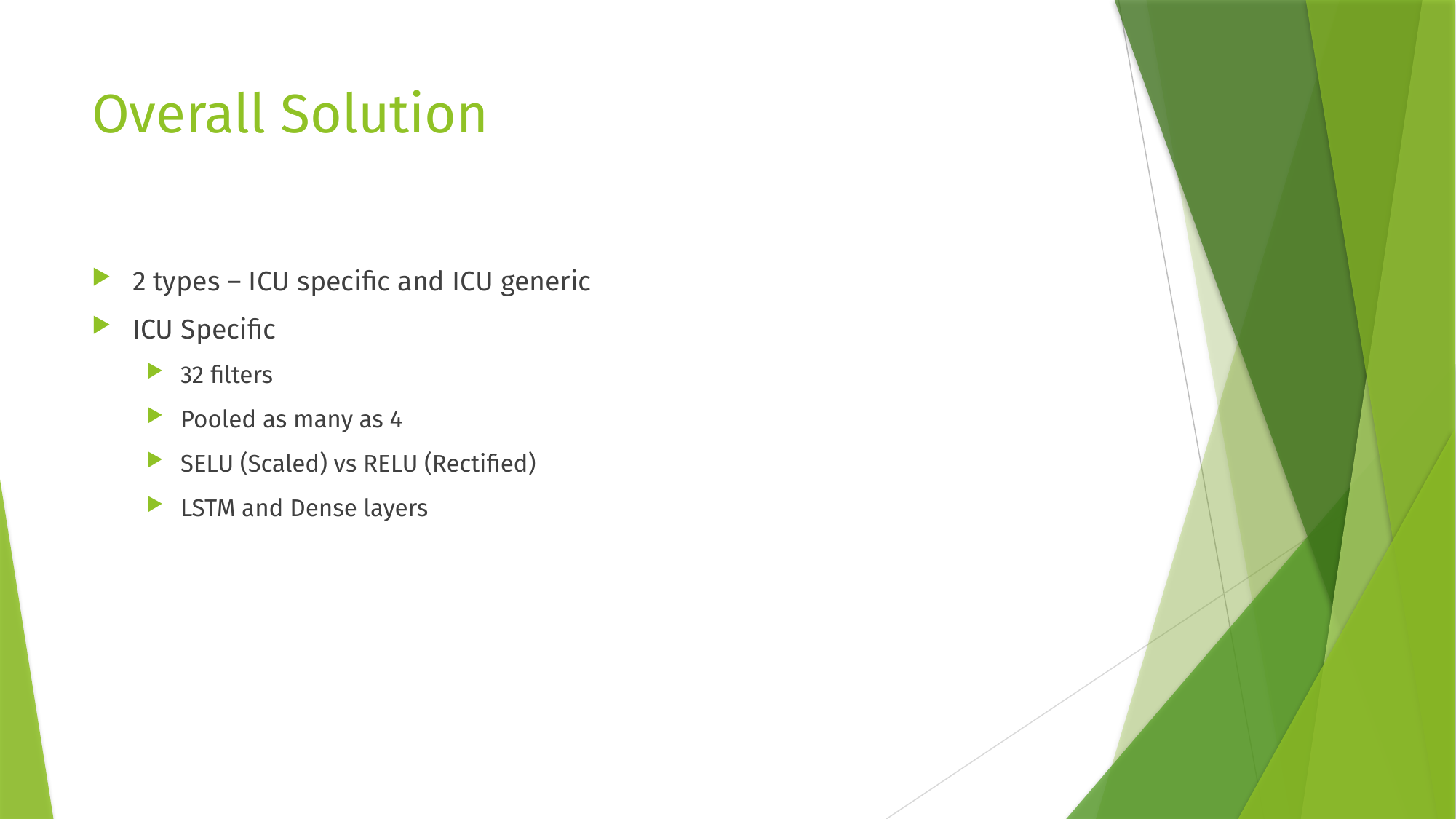

# Overall Solution
2 types – ICU specific and ICU generic
ICU Specific
32 filters
Pooled as many as 4
SELU (Scaled) vs RELU (Rectified)
LSTM and Dense layers